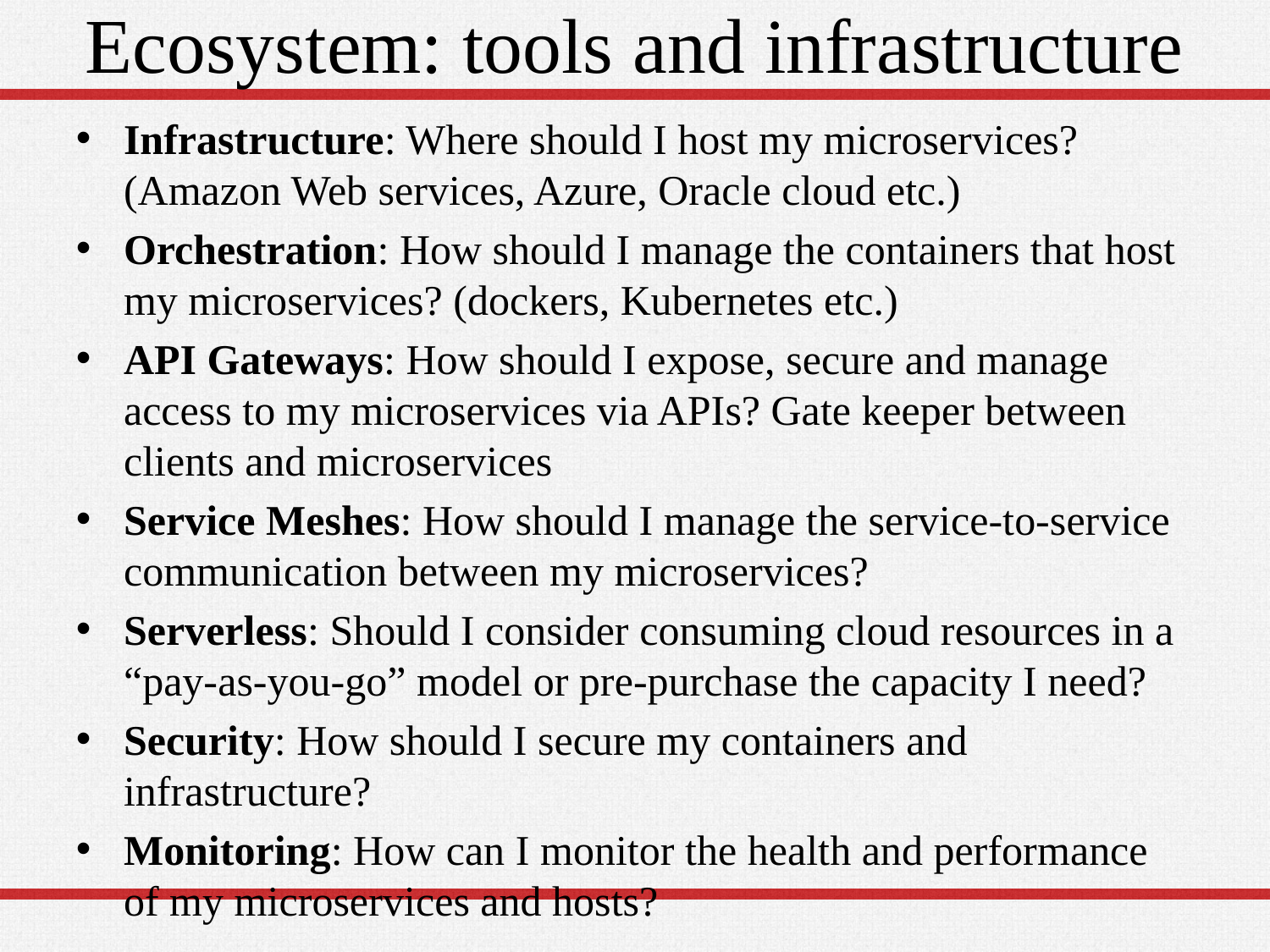

# Ecosystem: tools and infrastructure
Infrastructure: Where should I host my microservices? (Amazon Web services, Azure, Oracle cloud etc.)
Orchestration: How should I manage the containers that host my microservices? (dockers, Kubernetes etc.)
API Gateways: How should I expose, secure and manage access to my microservices via APIs? Gate keeper between clients and microservices
Service Meshes: How should I manage the service-to-service communication between my microservices?
Serverless: Should I consider consuming cloud resources in a “pay-as-you-go” model or pre-purchase the capacity I need?
Security: How should I secure my containers and infrastructure?
Monitoring: How can I monitor the health and performance of my microservices and hosts?
13